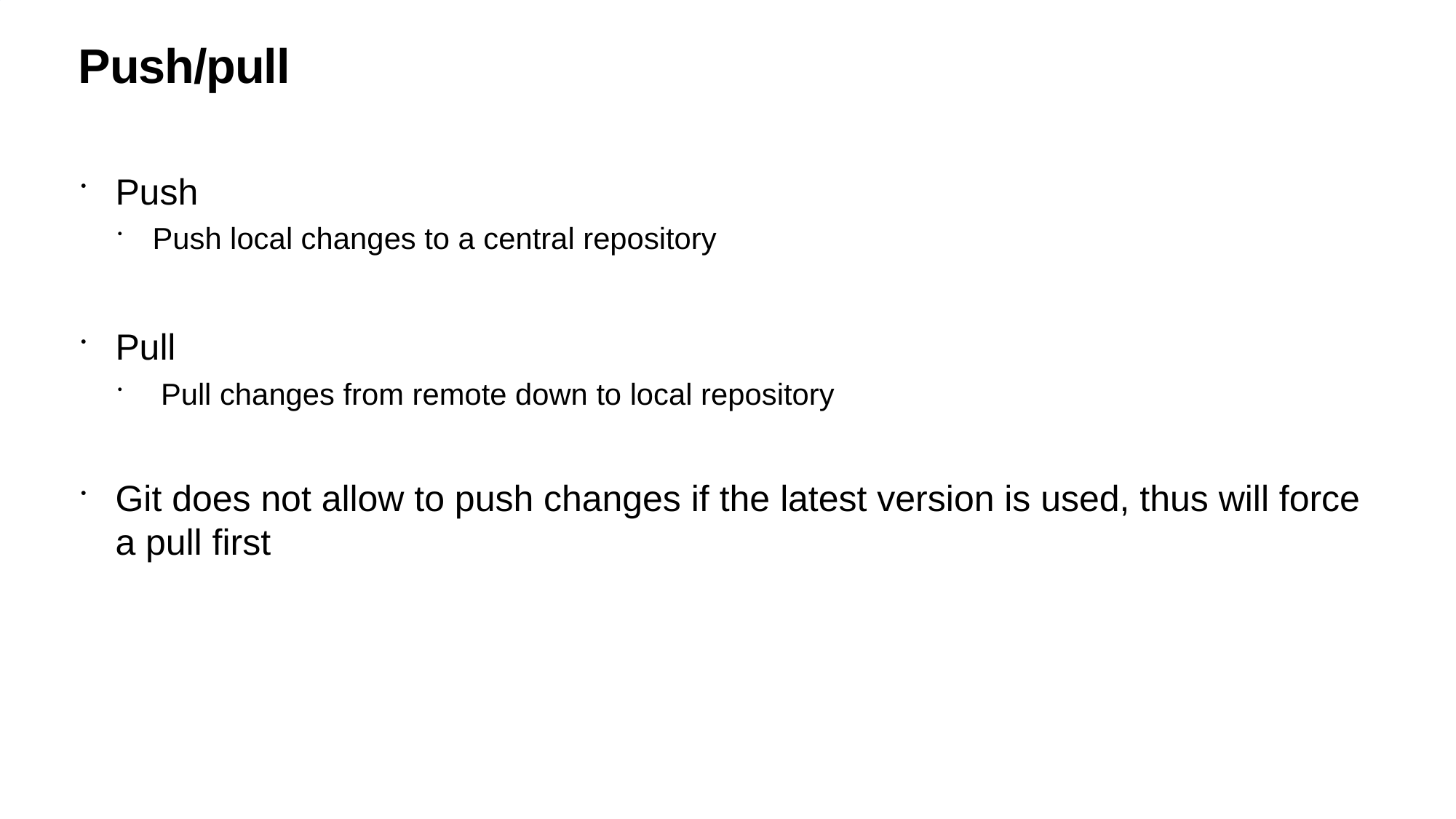

# Push/pull
Push
Push local changes to a central repository

Pull
 Pull changes from remote down to local repository

Git does not allow to push changes if the latest version is used, thus will force a pull first